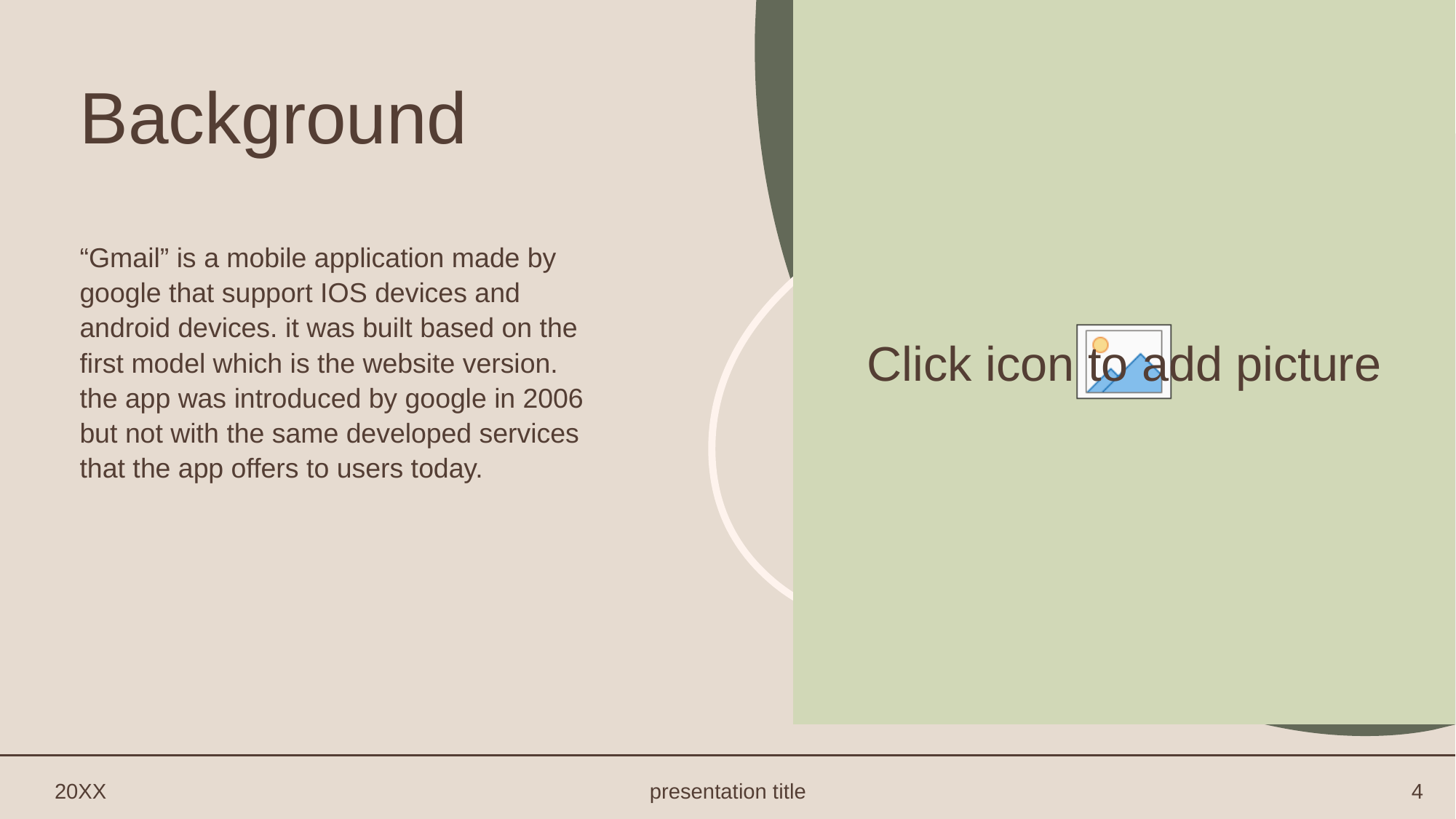

# Background
“Gmail” is a mobile application made by google that support IOS devices and android devices. it was built based on the first model which is the website version. the app was introduced by google in 2006 but not with the same developed services that the app offers to users today.
20XX
presentation title
4